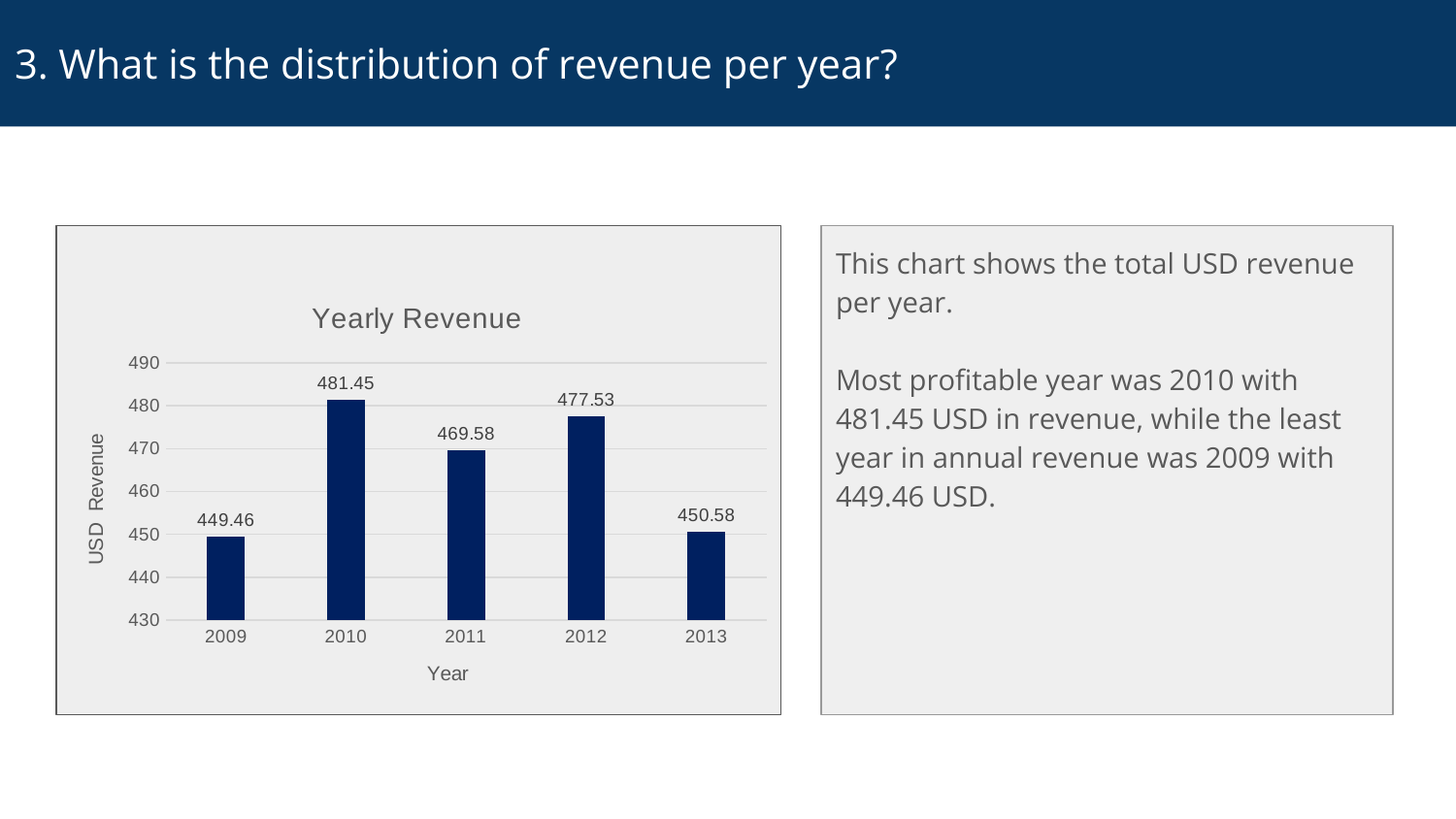

# 3. What is the distribution of revenue per year?

This chart shows the total USD revenue per year.
Most profitable year was 2010 with 481.45 USD in revenue, while the least year in annual revenue was 2009 with 449.46 USD.

### Chart: Yearly Revenue

| Category | yearlyrevenue |
|---|---|
| 2009 | 449.46 |
| 2010 | 481.45 |
| 2011 | 469.58 |
| 2012 | 477.53 |
| 2013 | 450.58 |